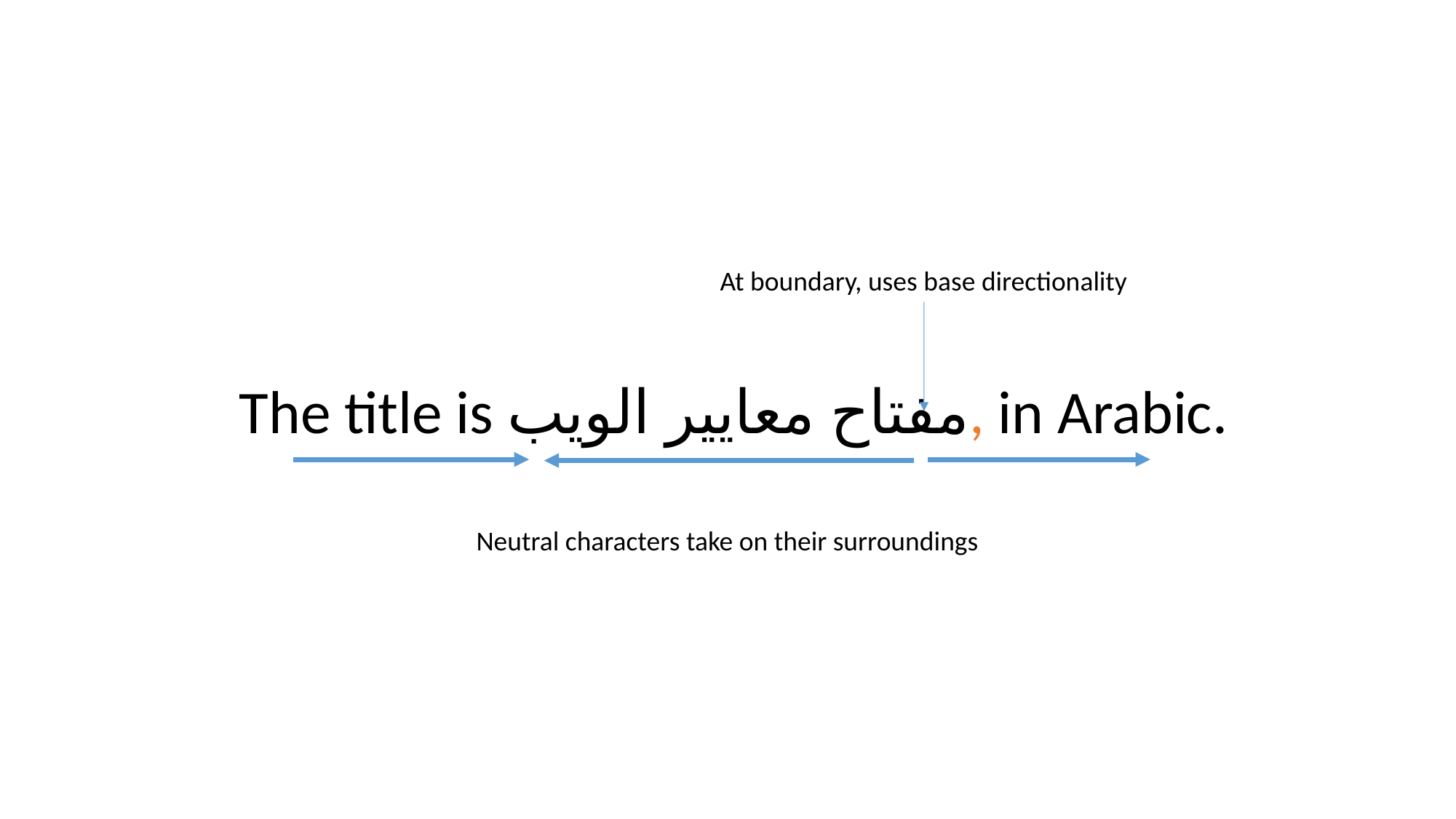

At boundary, uses base directionality
The title is مفتاح معايير الويب, in Arabic.
Neutral characters take on their surroundings